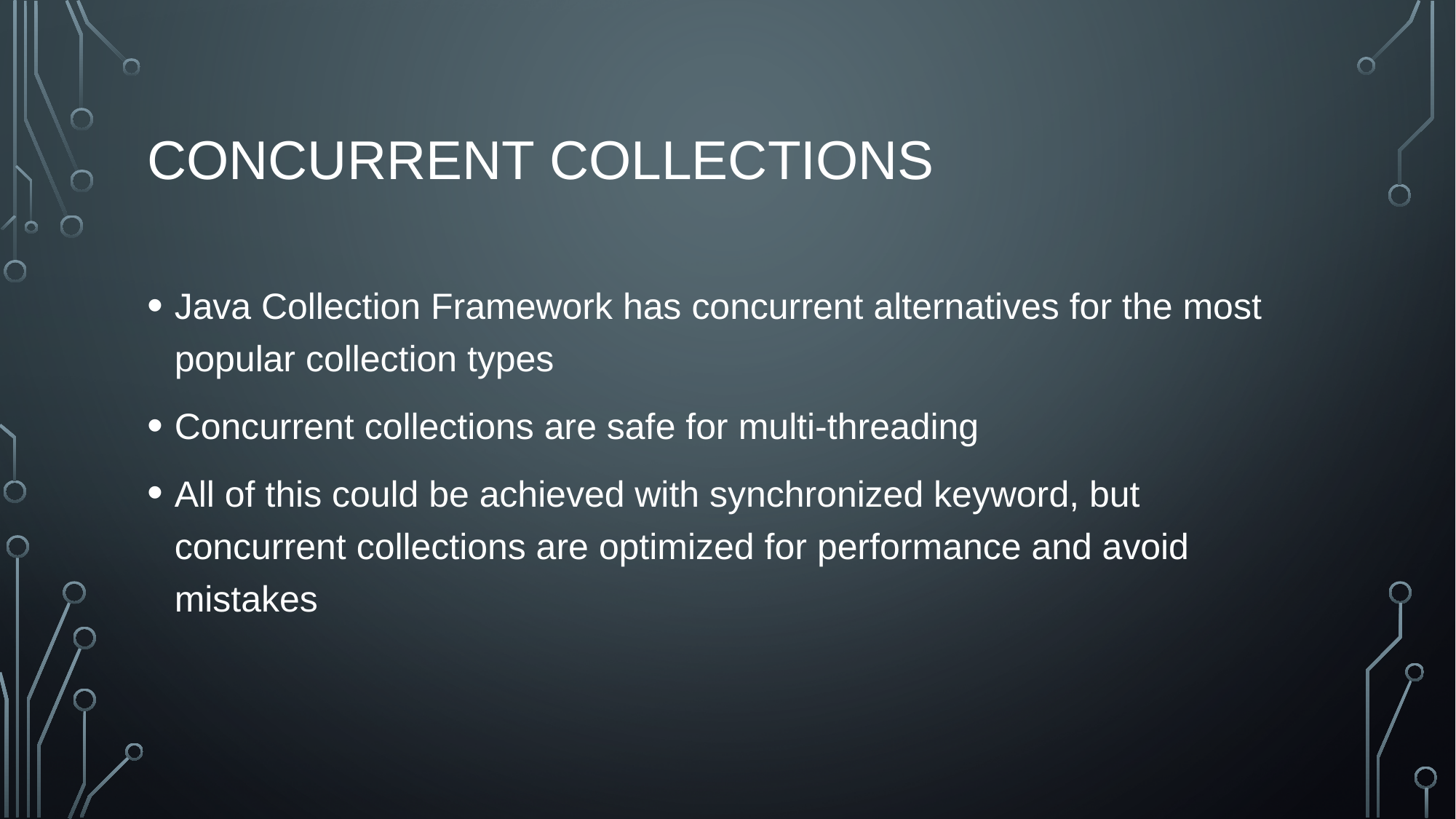

# Concurrent collections
Java Collection Framework has concurrent alternatives for the most popular collection types
Concurrent collections are safe for multi-threading
All of this could be achieved with synchronized keyword, but concurrent collections are optimized for performance and avoid mistakes